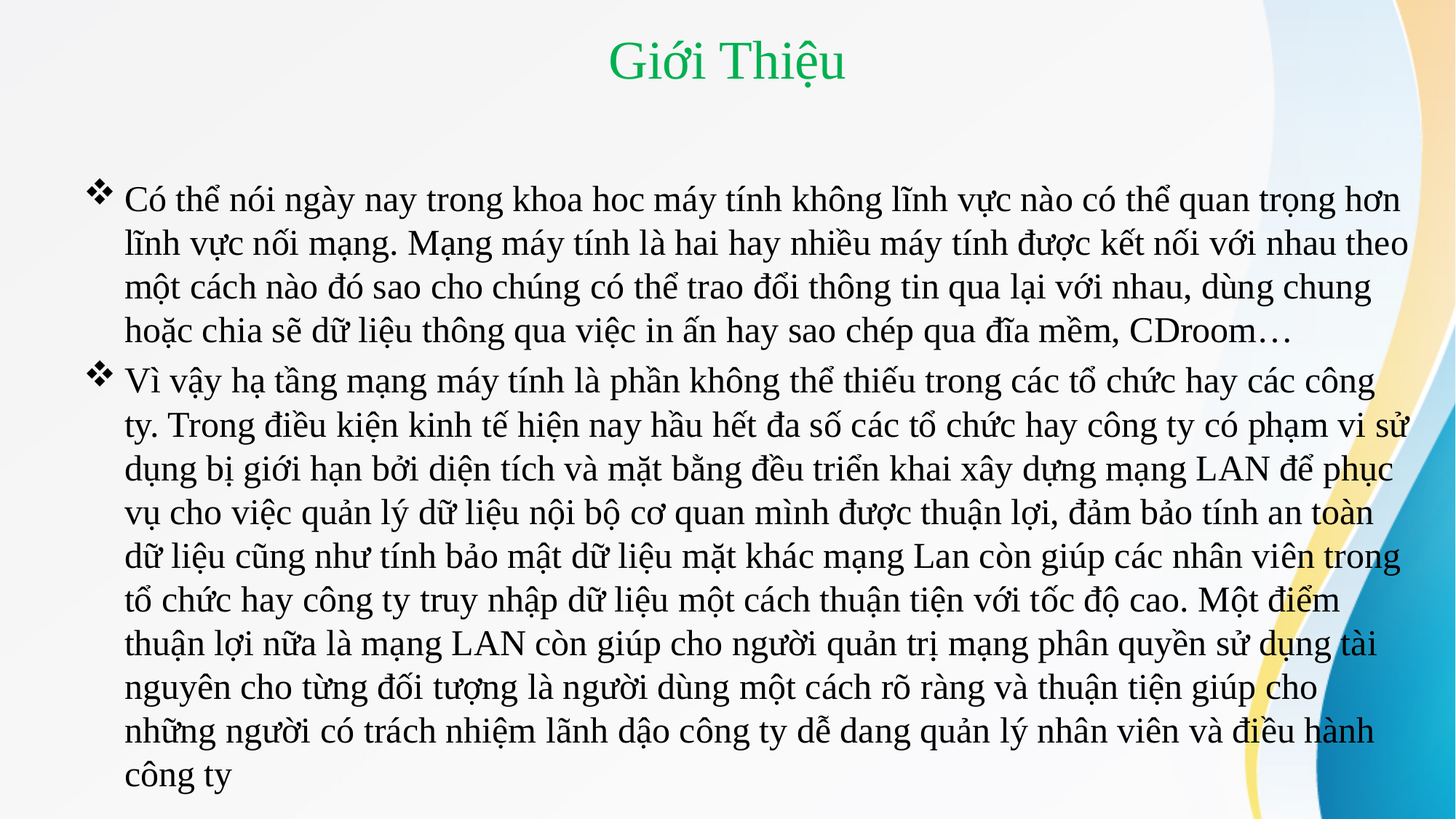

# Giới Thiệu
Có thể nói ngày nay trong khoa hoc máy tính không lĩnh vực nào có thể quan trọng hơn lĩnh vực nối mạng. Mạng máy tính là hai hay nhiều máy tính được kết nối với nhau theo một cách nào đó sao cho chúng có thể trao đổi thông tin qua lại với nhau, dùng chung hoặc chia sẽ dữ liệu thông qua việc in ấn hay sao chép qua đĩa mềm, CDroom…
Vì vậy hạ tầng mạng máy tính là phần không thể thiếu trong các tổ chức hay các công ty. Trong điều kiện kinh tế hiện nay hầu hết đa số các tổ chức hay công ty có phạm vi sử dụng bị giới hạn bởi diện tích và mặt bằng đều triển khai xây dựng mạng LAN để phục vụ cho việc quản lý dữ liệu nội bộ cơ quan mình được thuận lợi, đảm bảo tính an toàn dữ liệu cũng như tính bảo mật dữ liệu mặt khác mạng Lan còn giúp các nhân viên trong tổ chức hay công ty truy nhập dữ liệu một cách thuận tiện với tốc độ cao. Một điểm thuận lợi nữa là mạng LAN còn giúp cho người quản trị mạng phân quyền sử dụng tài nguyên cho từng đối tượng là người dùng một cách rõ ràng và thuận tiện giúp cho những người có trách nhiệm lãnh dậo công ty dễ dang quản lý nhân viên và điều hành công ty